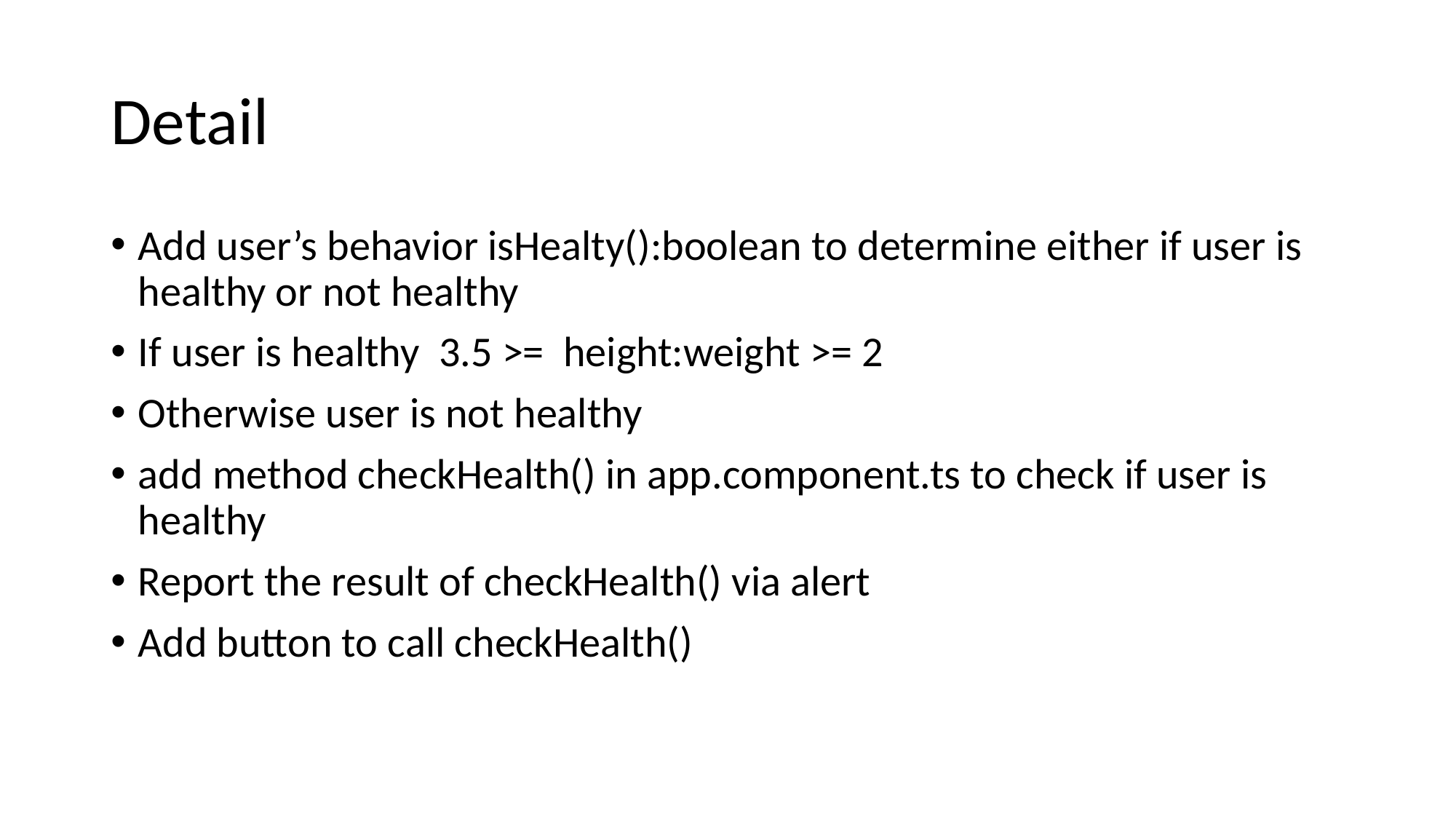

# Detail
Add user’s behavior isHealty():boolean to determine either if user is healthy or not healthy
If user is healthy  3.5 >=  height:weight >= 2
Otherwise user is not healthy
add method checkHealth() in app.component.ts to check if user is healthy
Report the result of checkHealth() via alert
Add button to call checkHealth()